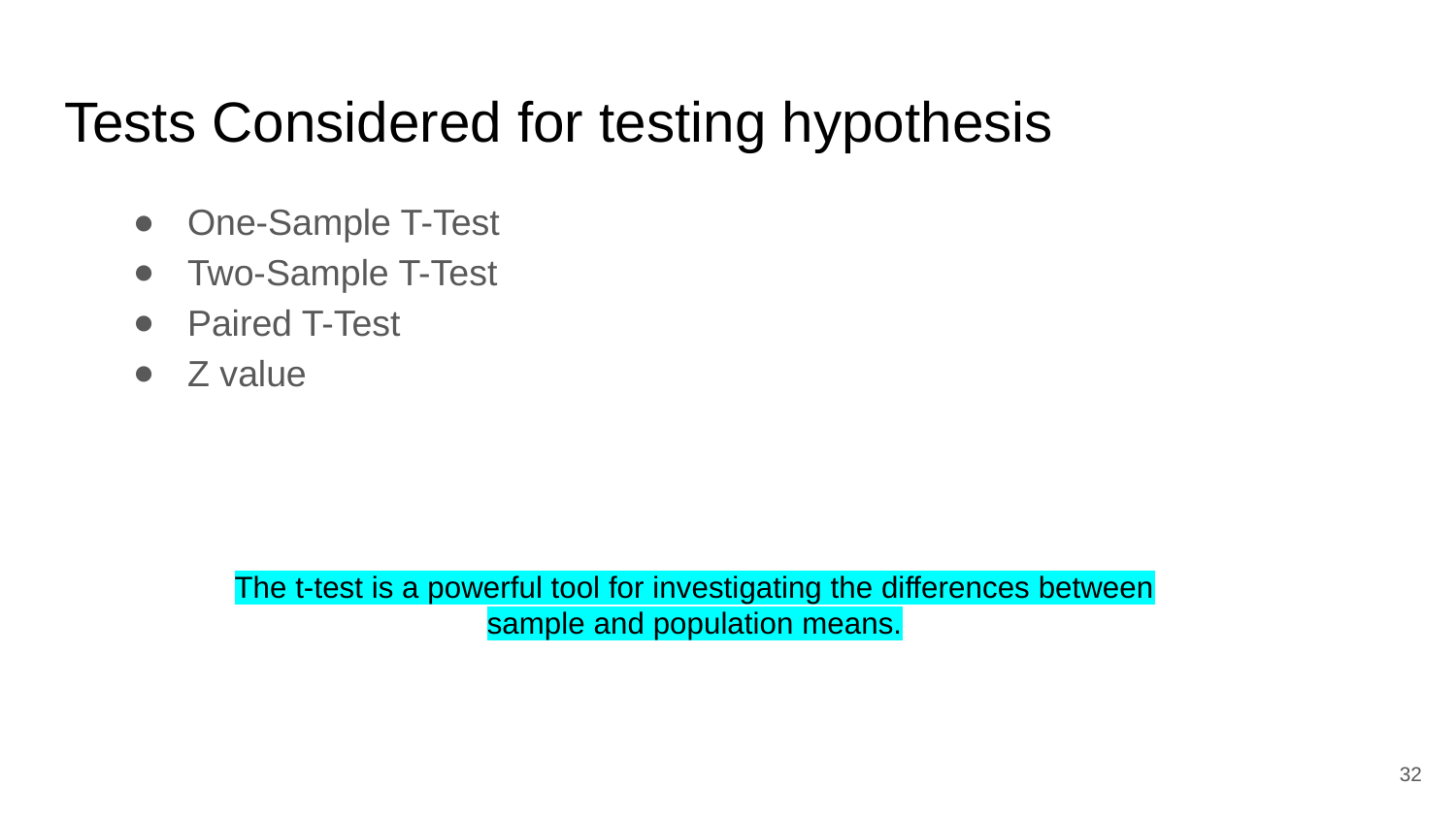

# Tests Considered for testing hypothesis
One-Sample T-Test
Two-Sample T-Test
Paired T-Test
Z value

The t-test is a powerful tool for investigating the differences between sample and population means.
32